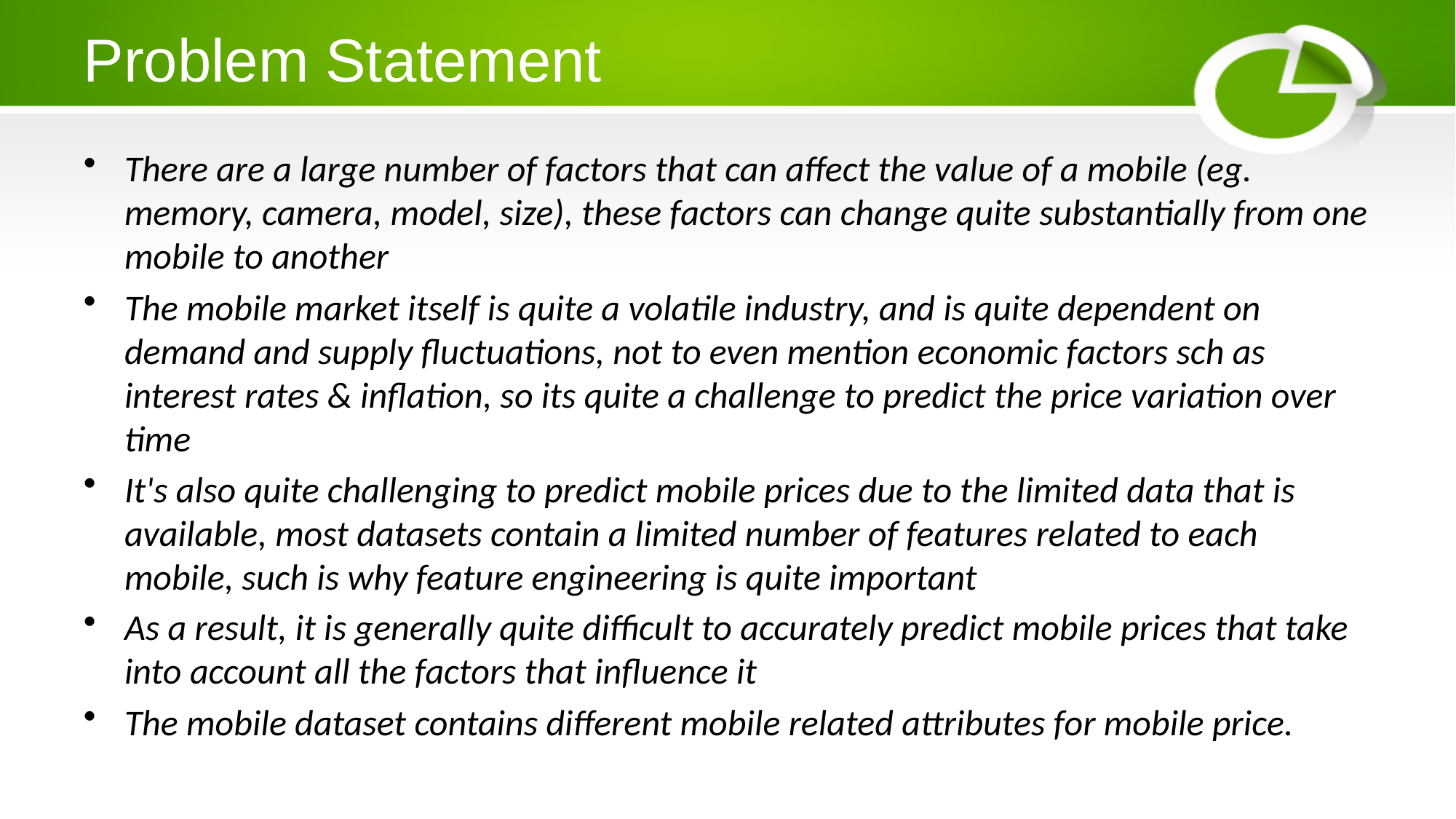

# Problem Statement
There are a large number of factors that can affect the value of a mobile (eg. memory, camera, model, size), these factors can change quite substantially from one mobile to another
The mobile market itself is quite a volatile industry, and is quite dependent on demand and supply fluctuations, not to even mention economic factors sch as interest rates & inflation, so its quite a challenge to predict the price variation over time
It's also quite challenging to predict mobile prices due to the limited data that is available, most datasets contain a limited number of features related to each mobile, such is why feature engineering is quite important
As a result, it is generally quite difficult to accurately predict mobile prices that take into account all the factors that influence it
The mobile dataset contains different mobile related attributes for mobile price.